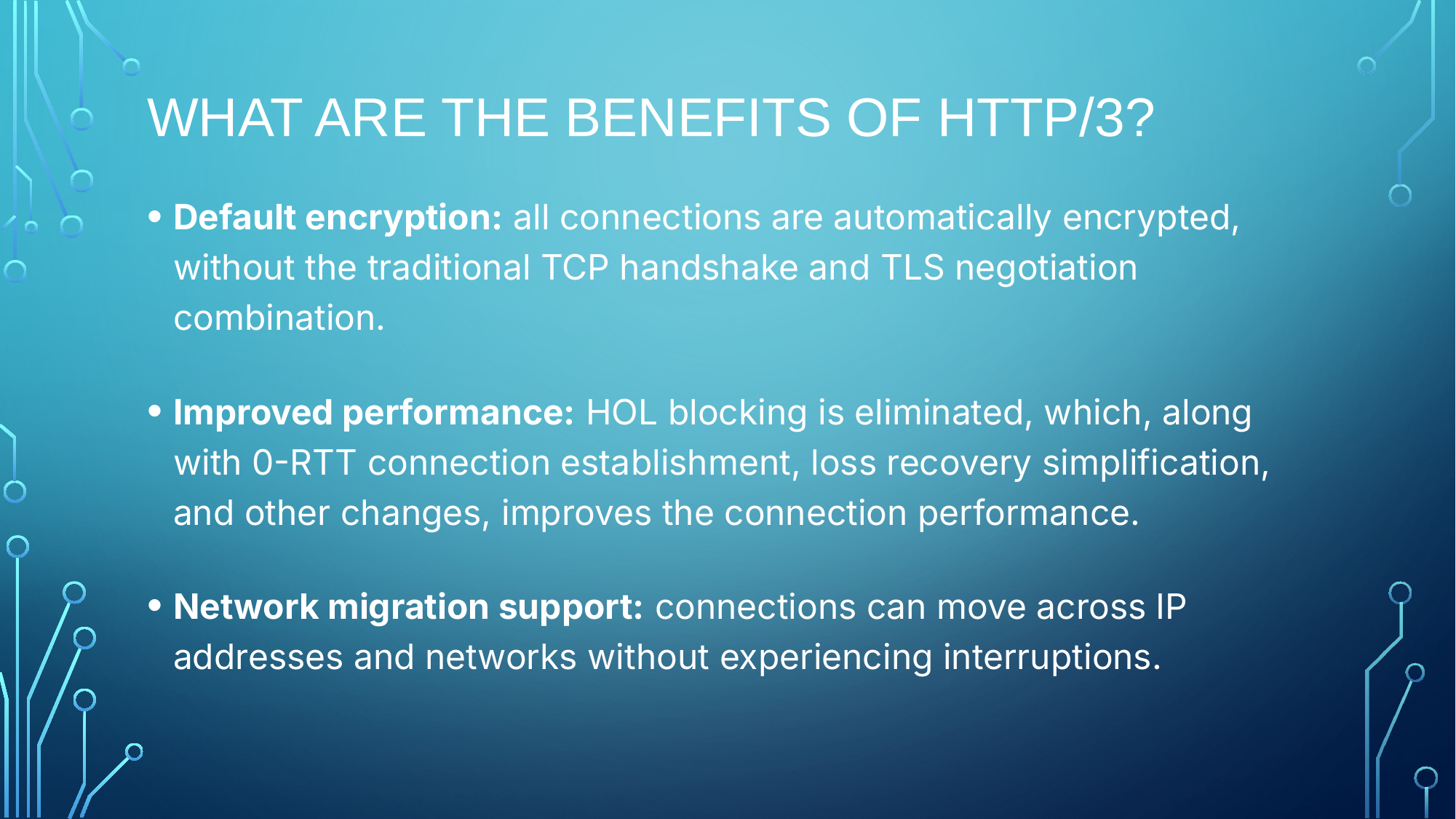

# What are the benefits of http/3?
Default encryption: all connections are automatically encrypted, without the traditional TCP handshake and TLS negotiation combination.
Improved performance: HOL blocking is eliminated, which, along with 0-RTT connection establishment, loss recovery simplification, and other changes, improves the connection performance.
Network migration support: connections can move across IP addresses and networks without experiencing interruptions.